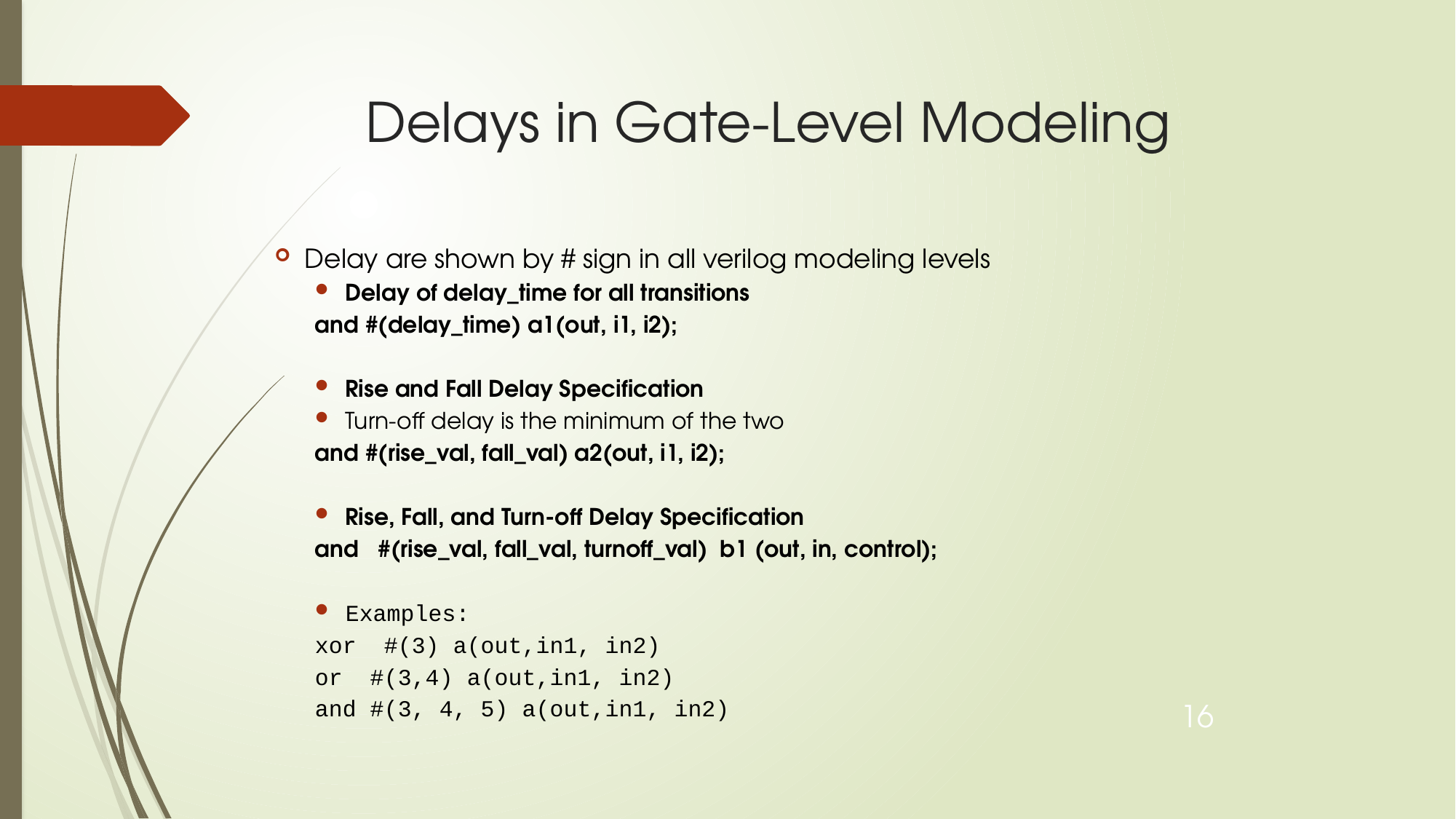

# Delays in Gate-Level Modeling
Delay are shown by # sign in all verilog modeling levels
Delay of delay_time for all transitions
and #(delay_time) a1(out, i1, i2);

Rise and Fall Delay Specification
Turn-off delay is the minimum of the two
and #(rise_val, fall_val) a2(out, i1, i2);

Rise, Fall, and Turn-off Delay Specification
and   #(rise_val, fall_val, turnoff_val)  b1 (out, in, control);

Examples:
xor  #(3) a(out,in1, in2)
or  #(3,4) a(out,in1, in2)
and #(3, 4, 5) a(out,in1, in2)

16